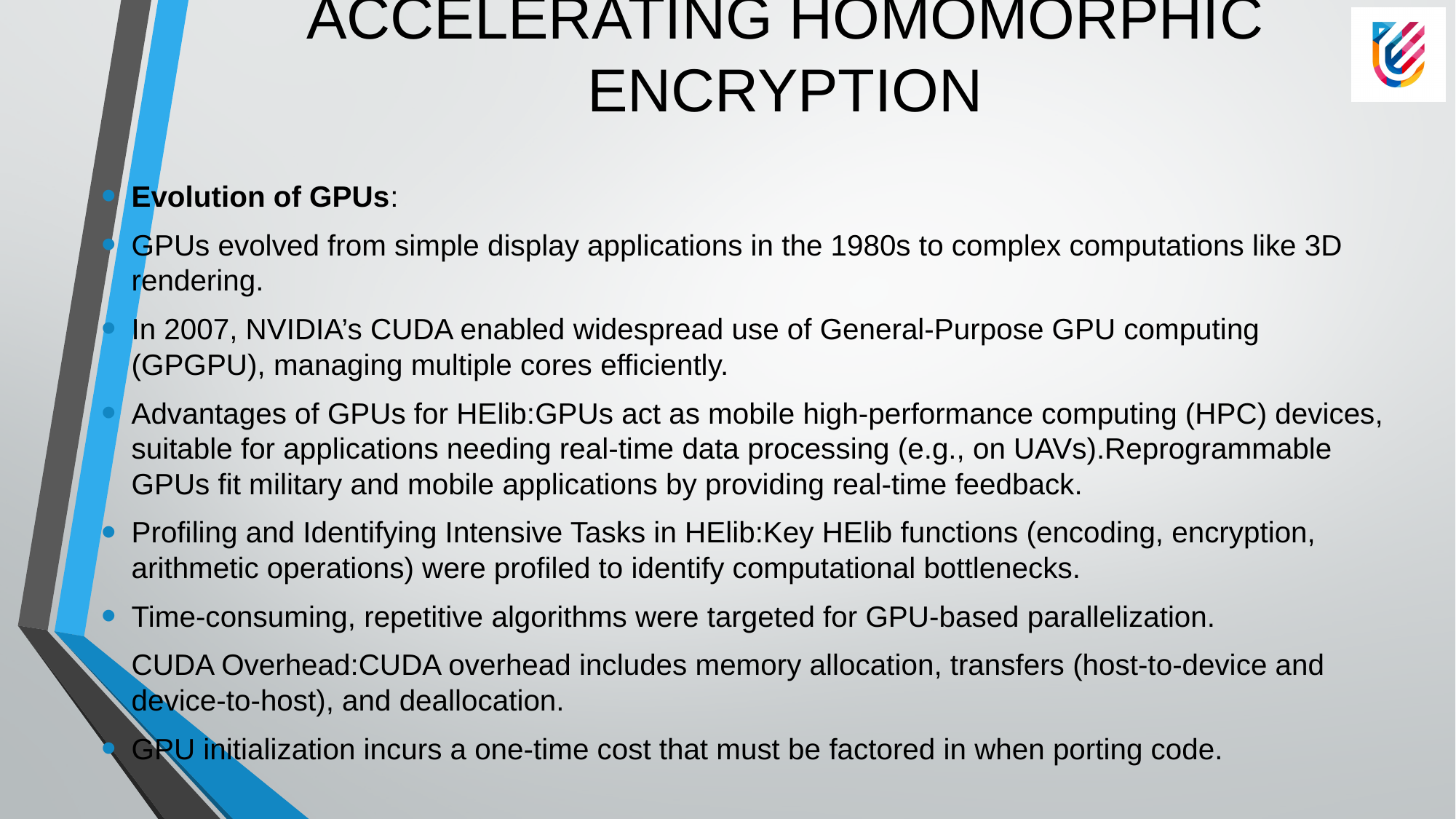

# ACCELERATING HOMOMORPHIC ENCRYPTION
Evolution of GPUs:
GPUs evolved from simple display applications in the 1980s to complex computations like 3D rendering.
In 2007, NVIDIA’s CUDA enabled widespread use of General-Purpose GPU computing (GPGPU), managing multiple cores efficiently.
Advantages of GPUs for HElib:GPUs act as mobile high-performance computing (HPC) devices, suitable for applications needing real-time data processing (e.g., on UAVs).Reprogrammable GPUs fit military and mobile applications by providing real-time feedback.
Profiling and Identifying Intensive Tasks in HElib:Key HElib functions (encoding, encryption, arithmetic operations) were profiled to identify computational bottlenecks.
Time-consuming, repetitive algorithms were targeted for GPU-based parallelization.
CUDA Overhead:CUDA overhead includes memory allocation, transfers (host-to-device and device-to-host), and deallocation.
GPU initialization incurs a one-time cost that must be factored in when porting code.